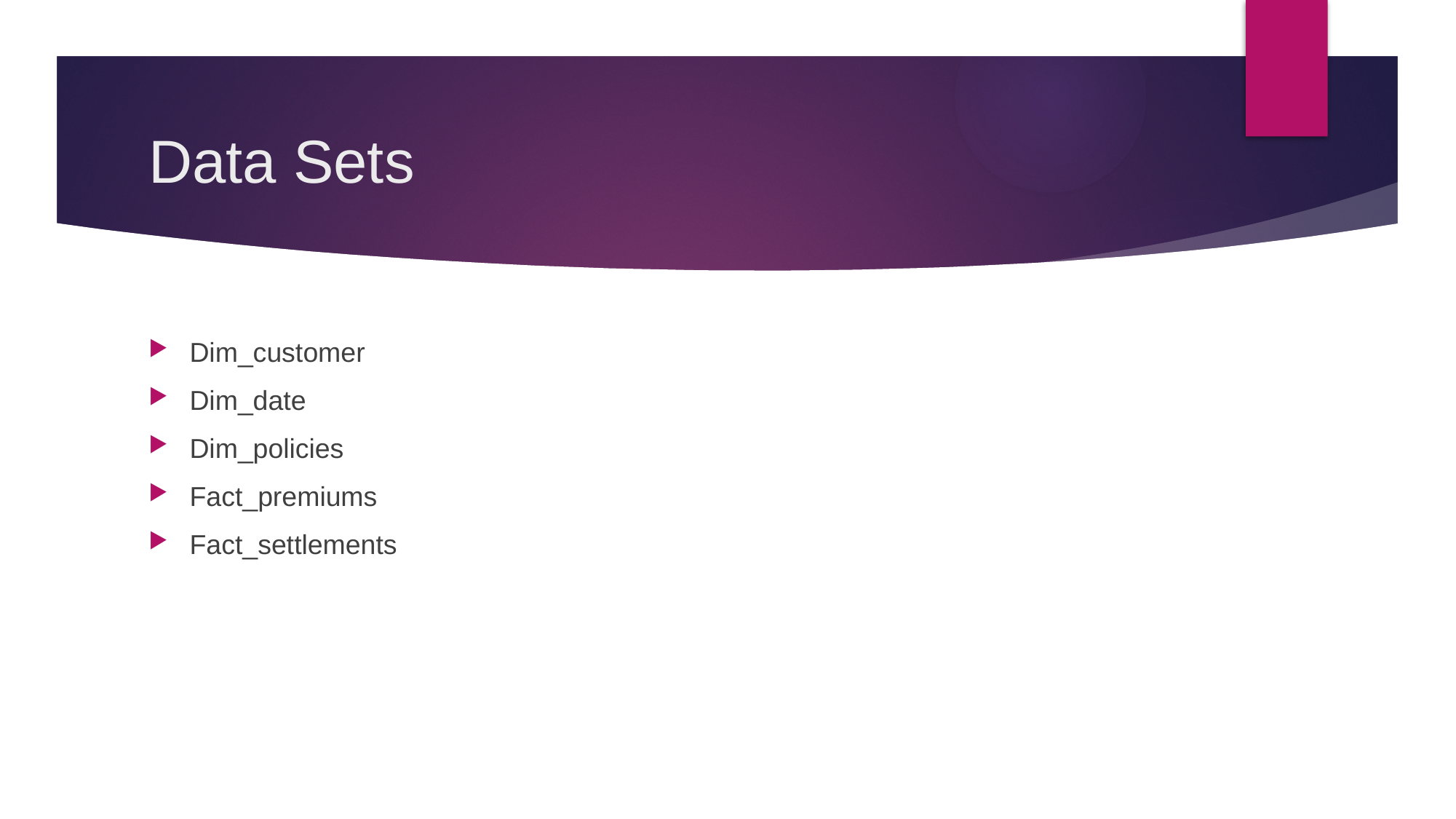

# Data Sets
Dim_customer
Dim_date
Dim_policies
Fact_premiums
Fact_settlements